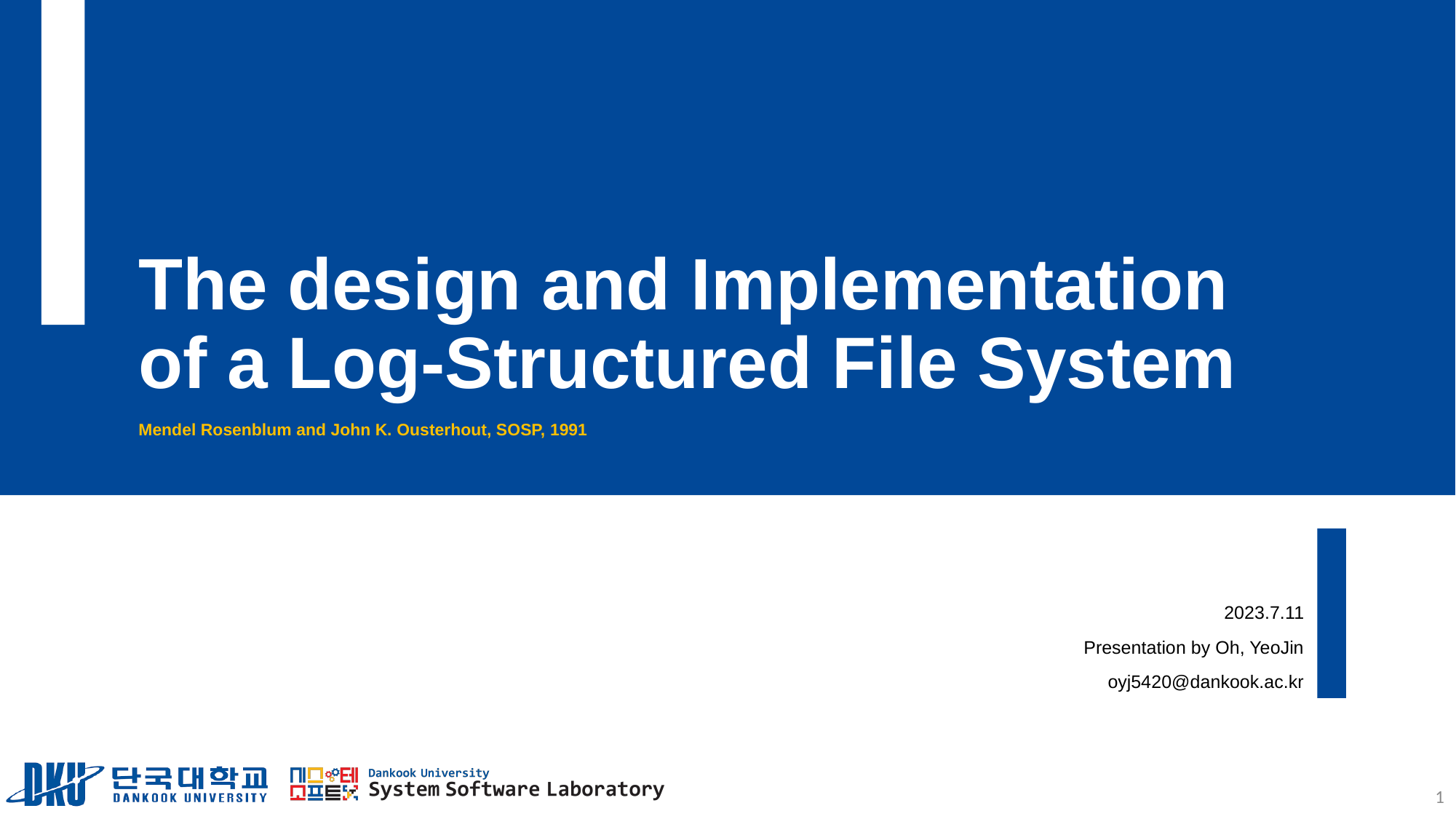

# The design and Implementation of a Log-Structured File System
Mendel Rosenblum and John K. Ousterhout, SOSP, 1991
2023.7.11
Presentation by Oh, YeoJin
oyj5420@dankook.ac.kr
1